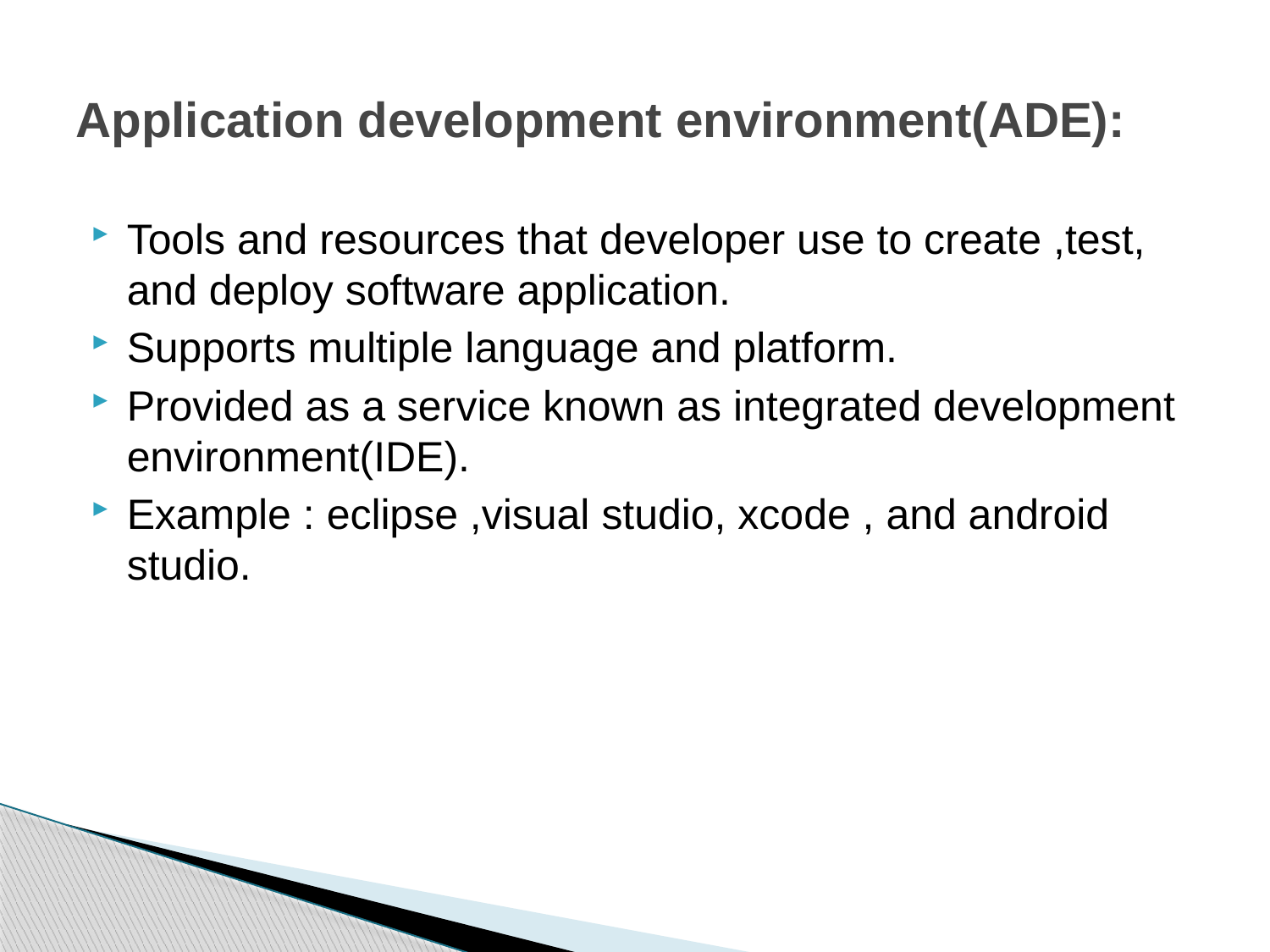

# Application development environment(ADE):
Tools and resources that developer use to create ,test, and deploy software application.
Supports multiple language and platform.
Provided as a service known as integrated development environment(IDE).
Example : eclipse ,visual studio, xcode , and android studio.